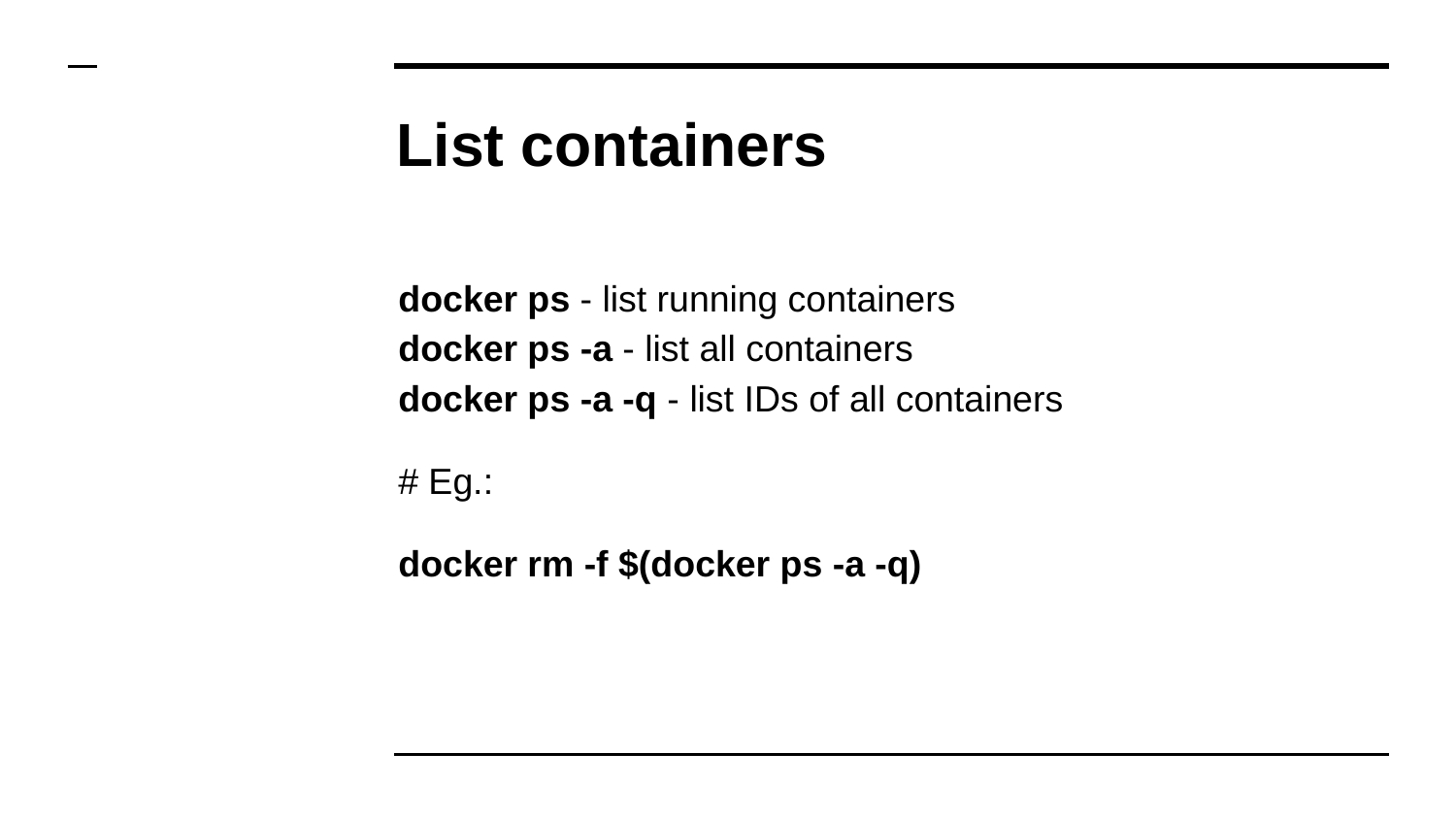

# List containers
docker ps - list running containers
docker ps -a - list all containers
docker ps -a -q - list IDs of all containers
# Eg.:
docker rm -f $(docker ps -a -q)